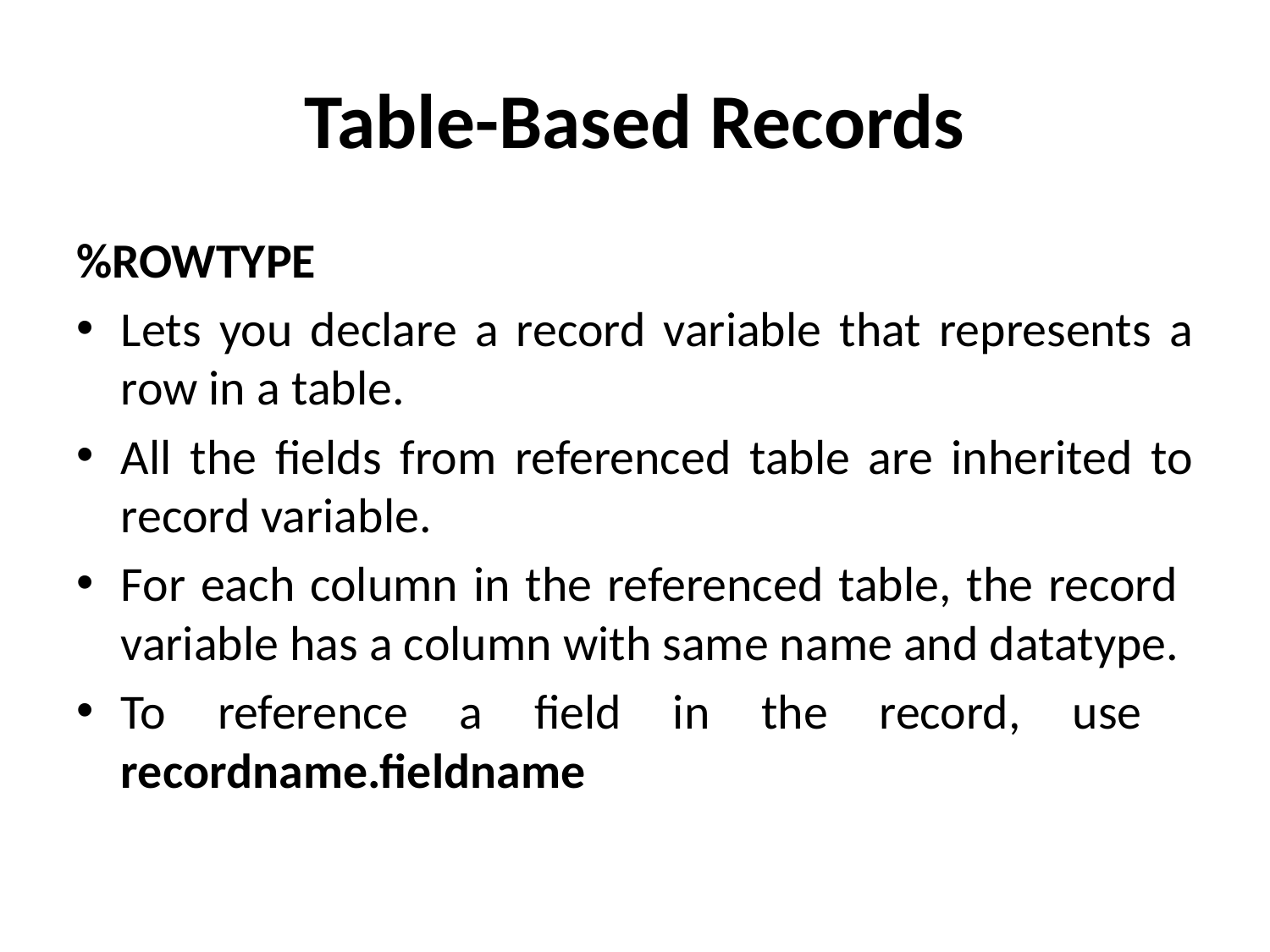

# Table-Based Records
%ROWTYPE
Lets you declare a record variable that represents a row in a table.
All the fields from referenced table are inherited to record variable.
For each column in the referenced table, the record  variable has a column with same name and datatype.
To reference a field in the record, use  recordname.fieldname